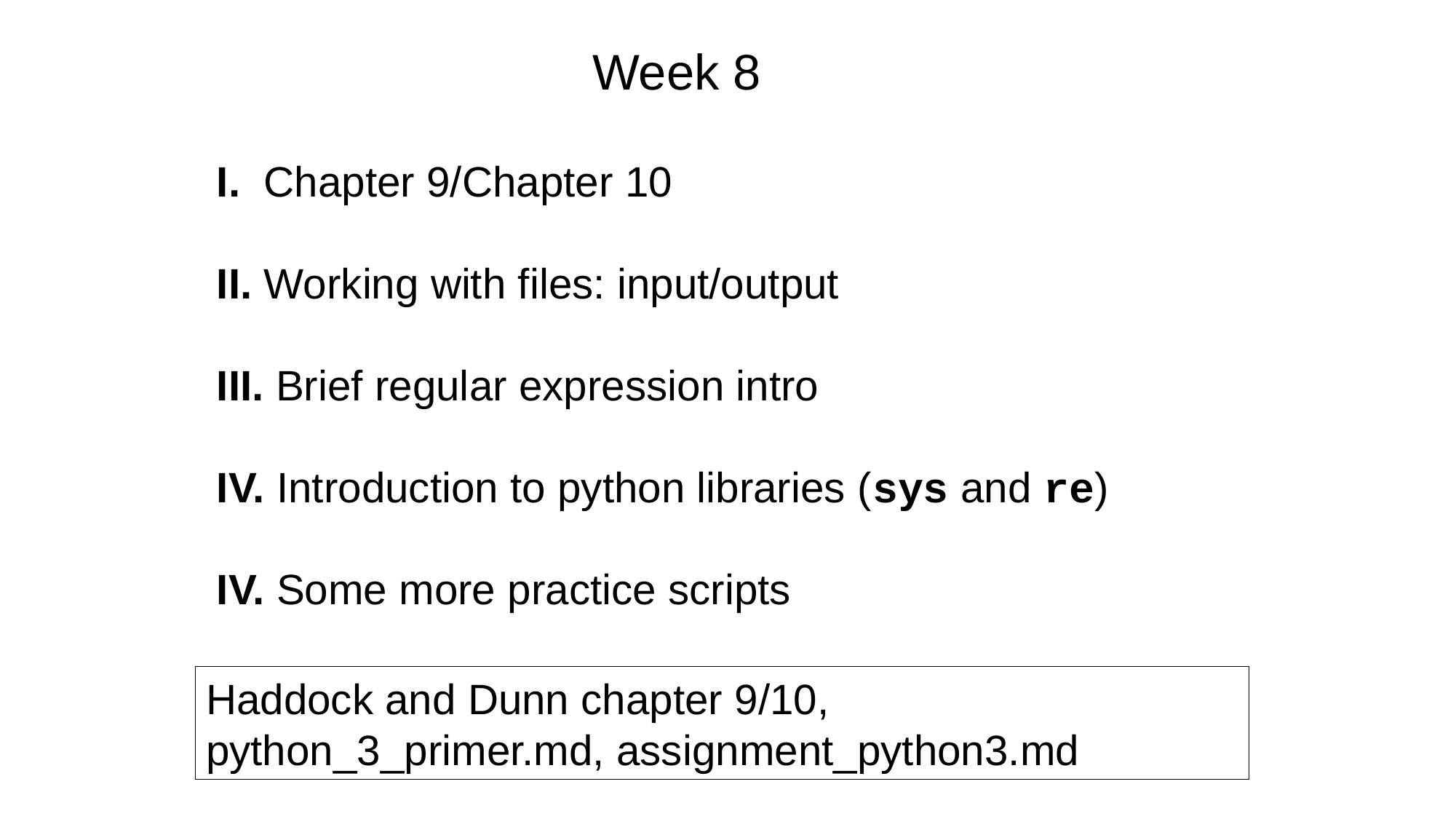

Week 8
I.  Chapter 9/Chapter 10

II. Working with files: input/output

III. Brief regular expression intro

IV. Introduction to python libraries (sys and re)

IV. Some more practice scripts
Haddock and Dunn chapter 9/10, python_3_primer.md, assignment_python3.md